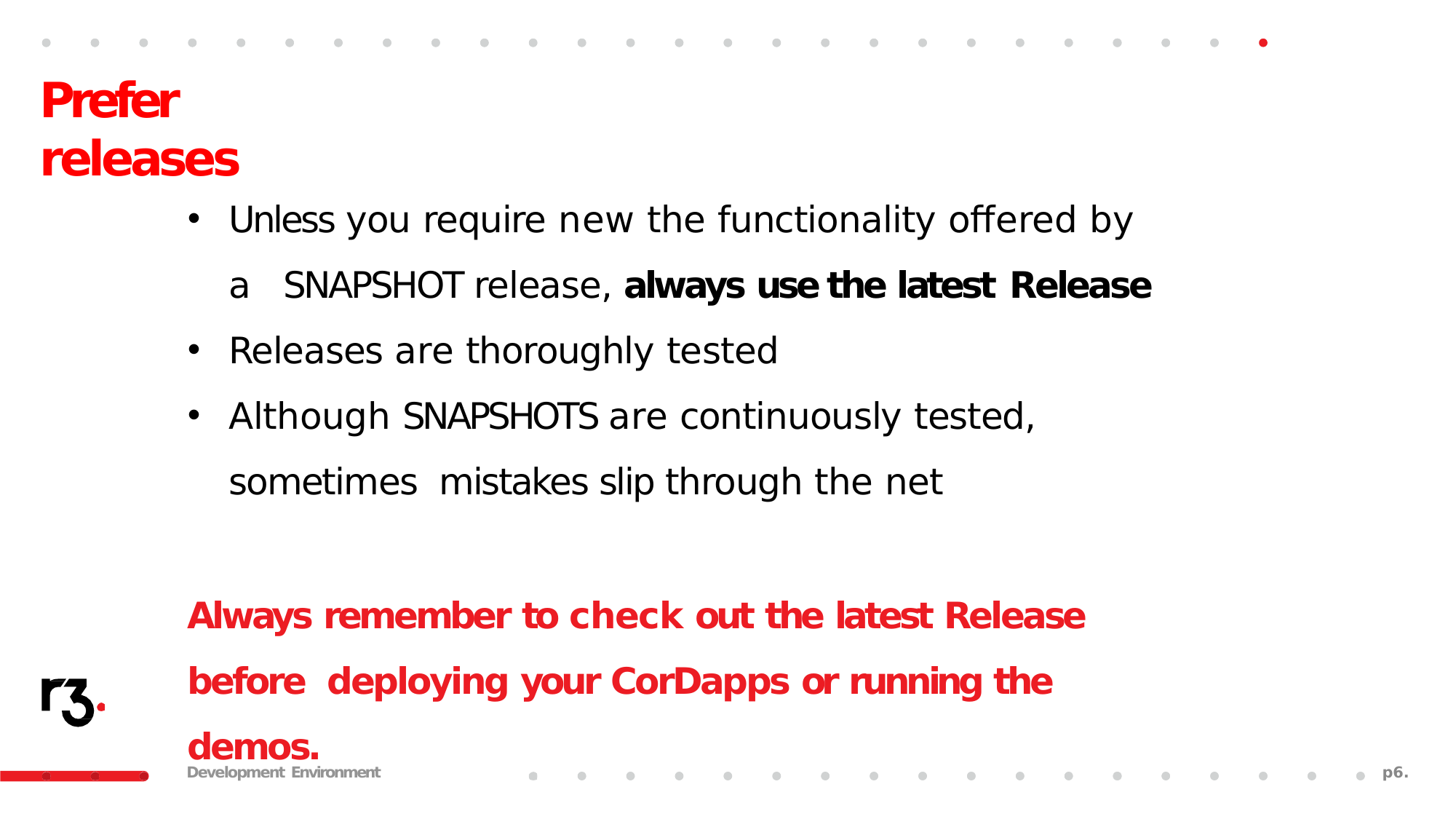

# Prefer releases
Unless you require new the functionality offered by a  SNAPSHOT release, always use the latest Release
Releases are thoroughly tested
Although SNAPSHOTS are continuously tested, sometimes  mistakes slip through the net

Always remember to check out the latest Release before  deploying your CorDapps or running the demos.
Development Environment
p6.